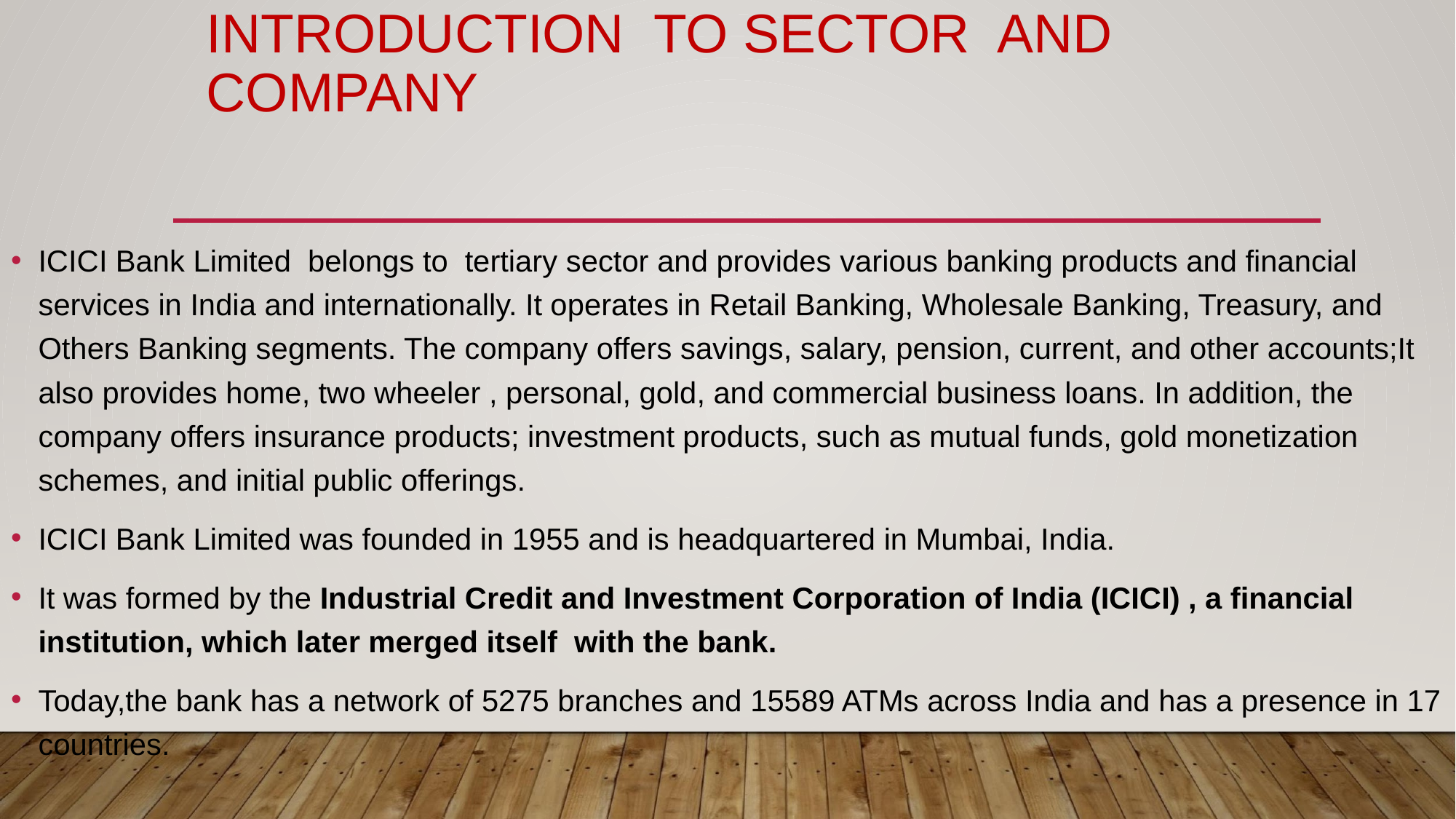

# INTRODUCTION  TO SECTOR  AND COMPANY
ICICI Bank Limited  belongs to  tertiary sector and provides various banking products and financial services in India and internationally. It operates in Retail Banking, Wholesale Banking, Treasury, and Others Banking segments. The company offers savings, salary, pension, current, and other accounts;It also provides home, two wheeler , personal, gold, and commercial business loans. In addition, the company offers insurance products; investment products, such as mutual funds, gold monetization schemes, and initial public offerings.
ICICI Bank Limited was founded in 1955 and is headquartered in Mumbai, India.
It was formed by the Industrial Credit and Investment Corporation of India (ICICI) , a financial institution, which later merged itself  with the bank.
Today,the bank has a network of 5275 branches and 15589 ATMs across India and has a presence in 17 countries.